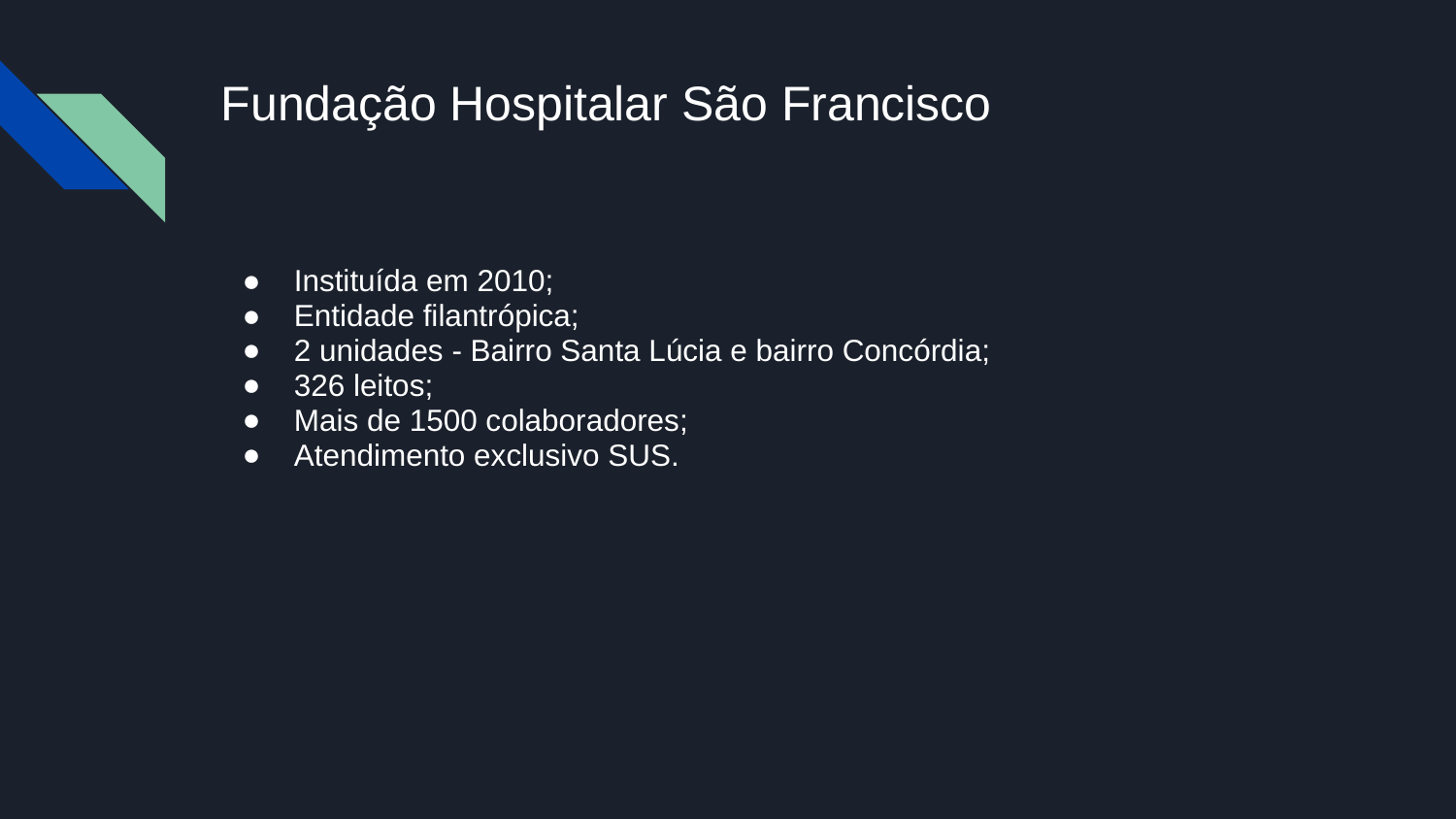

# Fundação Hospitalar São Francisco
Instituída em 2010;
Entidade filantrópica;
2 unidades - Bairro Santa Lúcia e bairro Concórdia;
326 leitos;
Mais de 1500 colaboradores;
Atendimento exclusivo SUS.